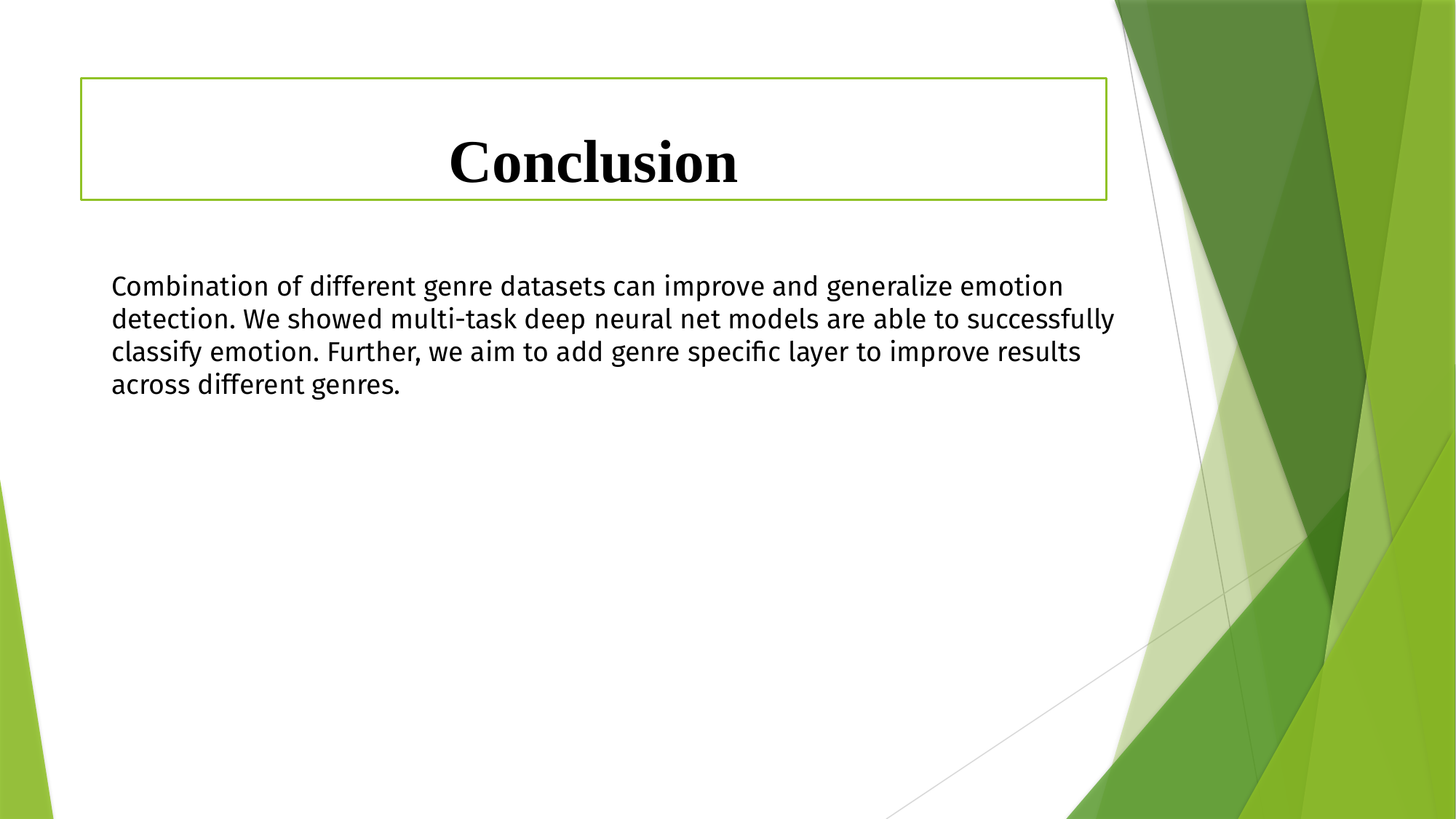

# Conclusion
Combination of different genre datasets can improve and generalize emotion detection. We showed multi-task deep neural net models are able to successfully classify emotion. Further, we aim to add genre specific layer to improve results across different genres.